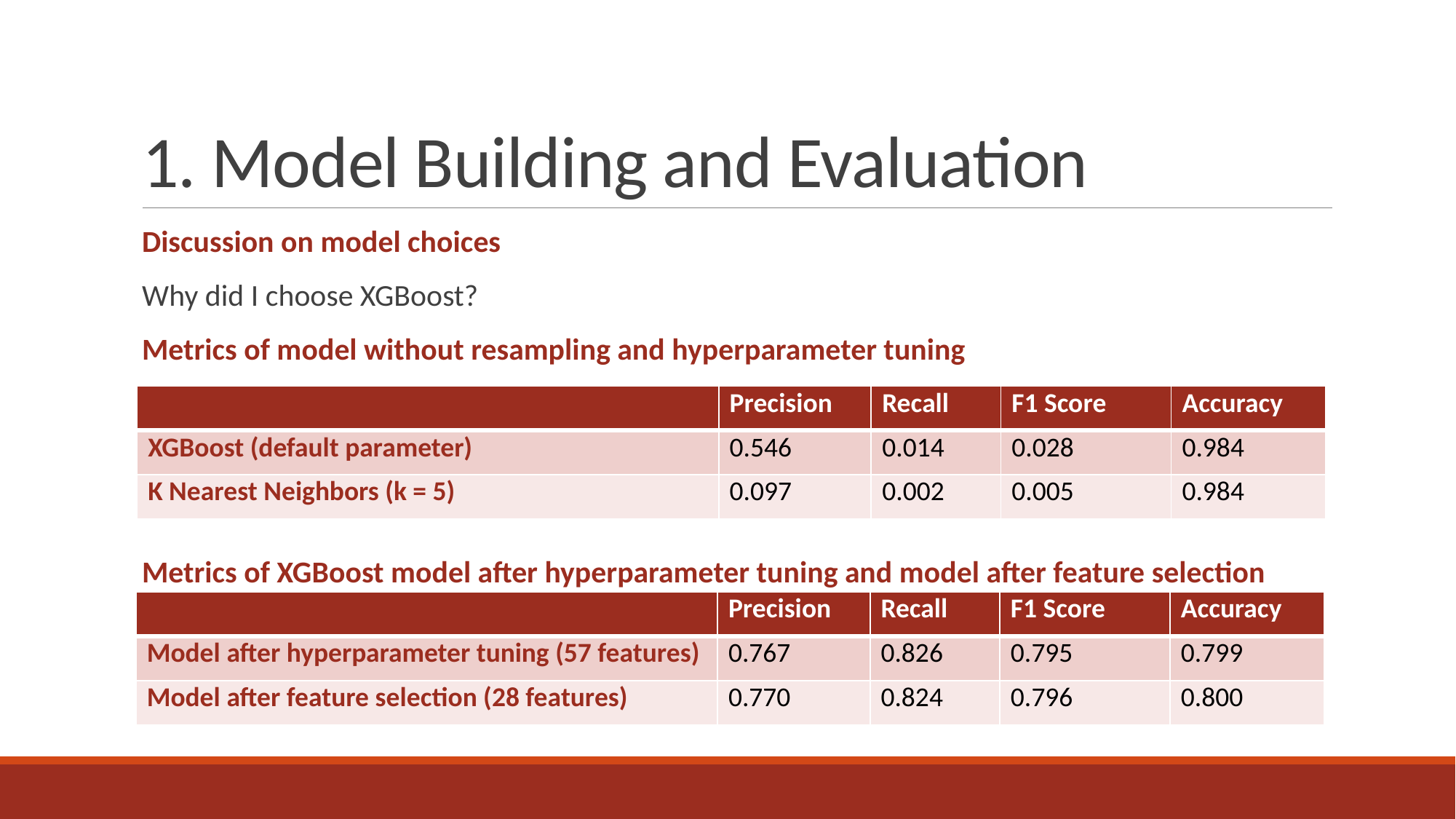

# 1. Model Building and Evaluation
Discussion on model choices
Why did I choose XGBoost?
Metrics of model without resampling and hyperparameter tuning

Metrics of XGBoost model after hyperparameter tuning and model after feature selection

|  | Precision | Recall | F1 Score | Accuracy |
| --- | --- | --- | --- | --- |
| XGBoost (default parameter) | 0.546 | 0.014 | 0.028 | 0.984 |
| K Nearest Neighbors (k = 5) | 0.097 | 0.002 | 0.005 | 0.984 |
|  | Precision | Recall | F1 Score | Accuracy |
| --- | --- | --- | --- | --- |
| Model after hyperparameter tuning (57 features) | 0.767 | 0.826 | 0.795 | 0.799 |
| Model after feature selection (28 features) | 0.770 | 0.824 | 0.796 | 0.800 |